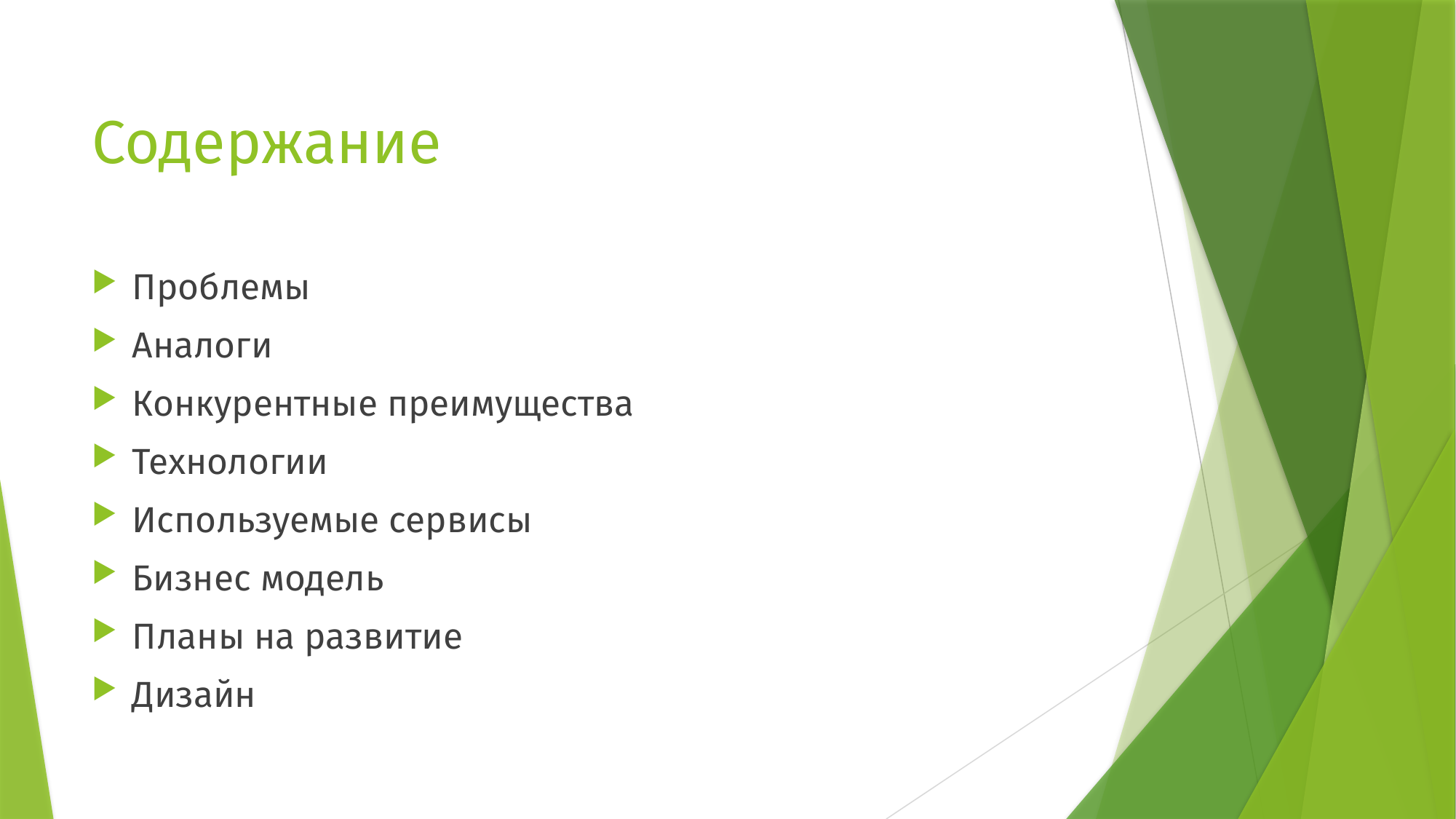

# Содержание
Проблемы
Аналоги
Конкурентные преимущества
Технологии
Используемые сервисы
Бизнес модель
Планы на развитие
Дизайн